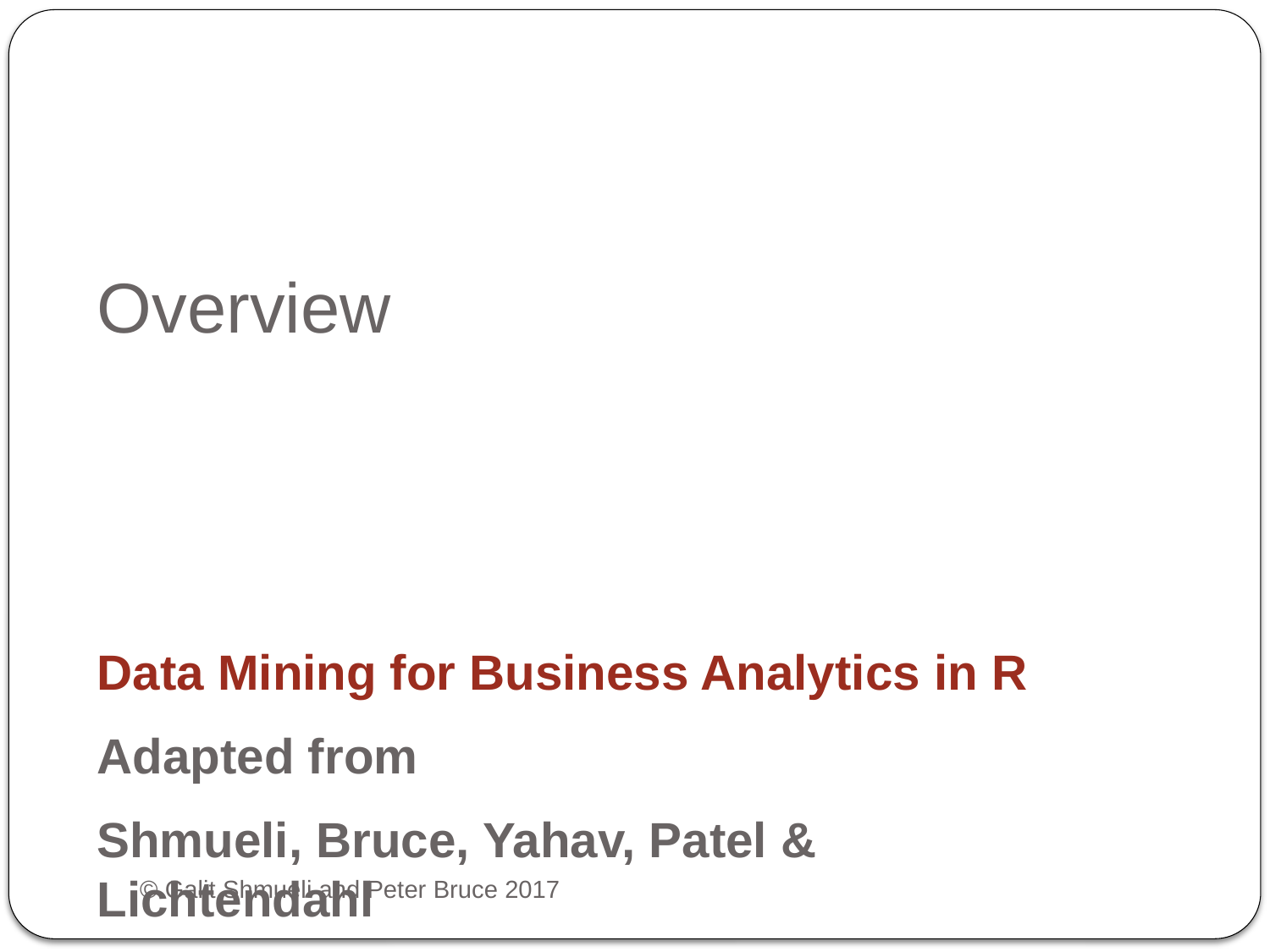

# Overview
Data Mining for Business Analytics in R
Adapted from
Shmueli, Bruce, Yahav, Patel & Lichtendahl
© Galit Shmueli and Peter Bruce 2017